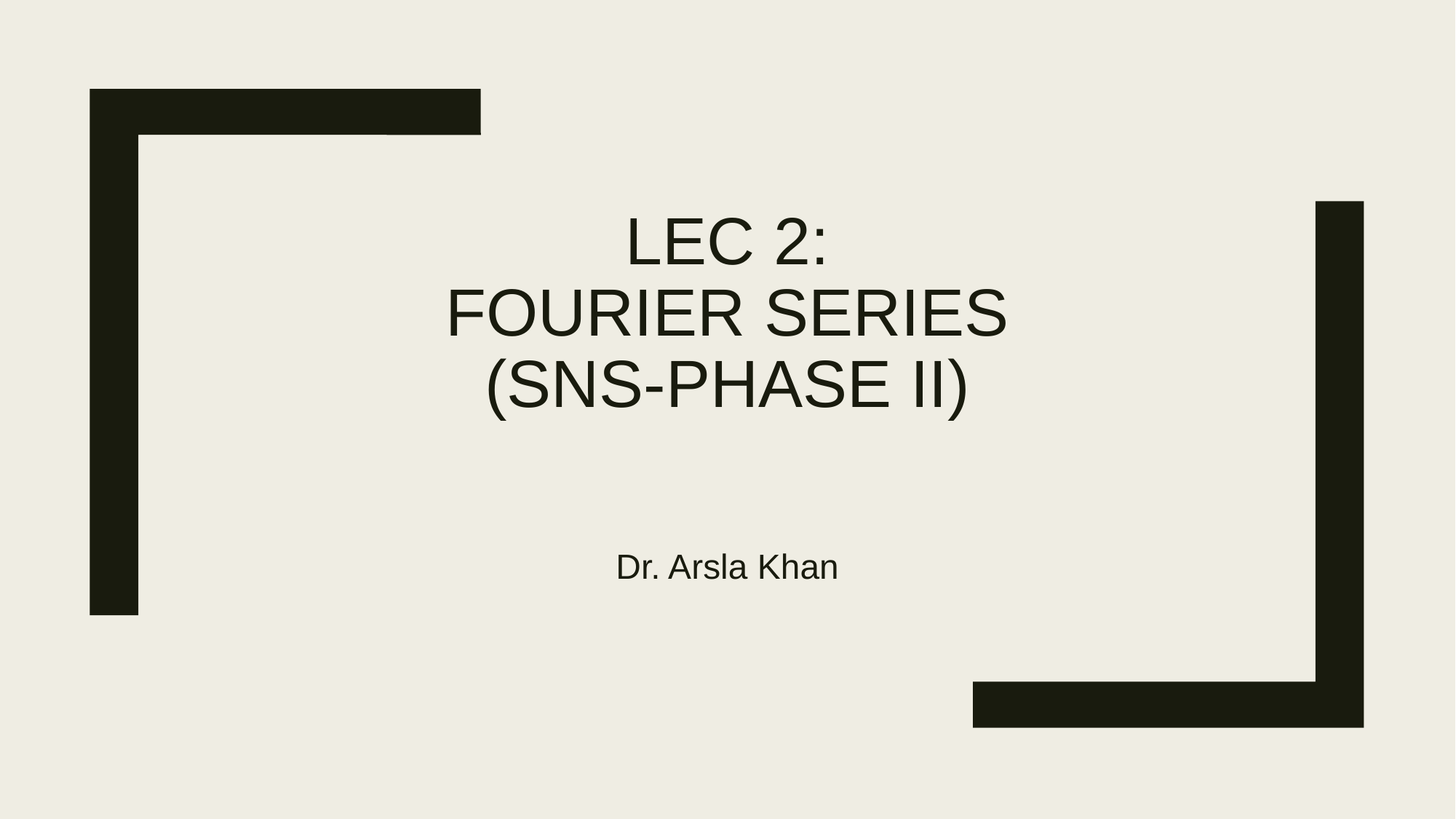

# Lec 2: Fourier Series (SNS-Phase II)
Dr. Arsla Khan